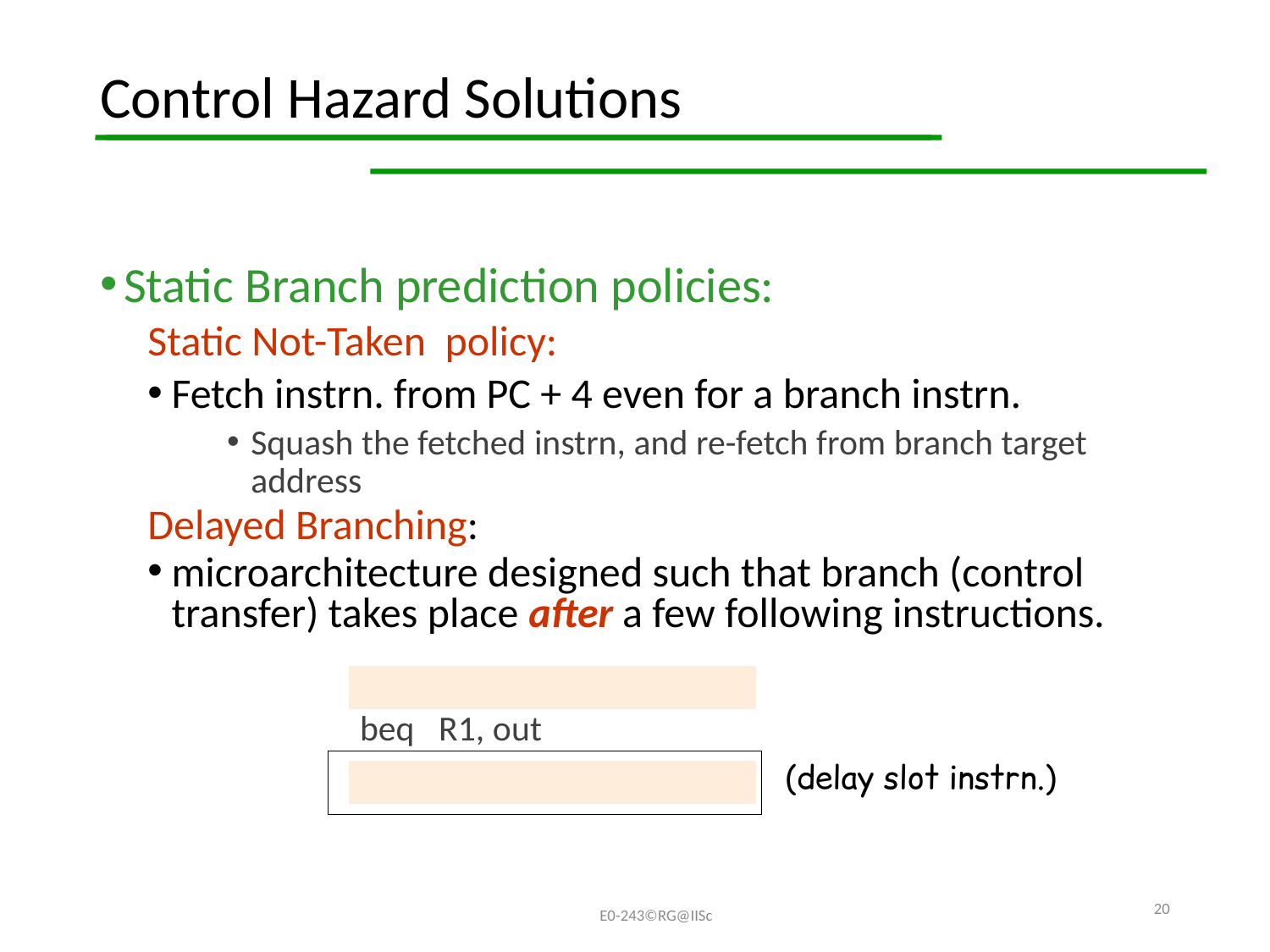

# Control Hazard Solutions
Static Branch prediction policies:
Static Not-Taken  policy:
Fetch instrn. from PC + 4 even for a branch instrn.
Squash the fetched instrn, and re-fetch from branch target address
Delayed Branching:
microarchitecture designed such that branch (control transfer) takes place after a few following instructions.
add   R3 <-- R2, R4
add   R3 <-- R2, R4

beq   R1, out
nop

(delay slot instrn.)

20
E0-243©RG@IISc